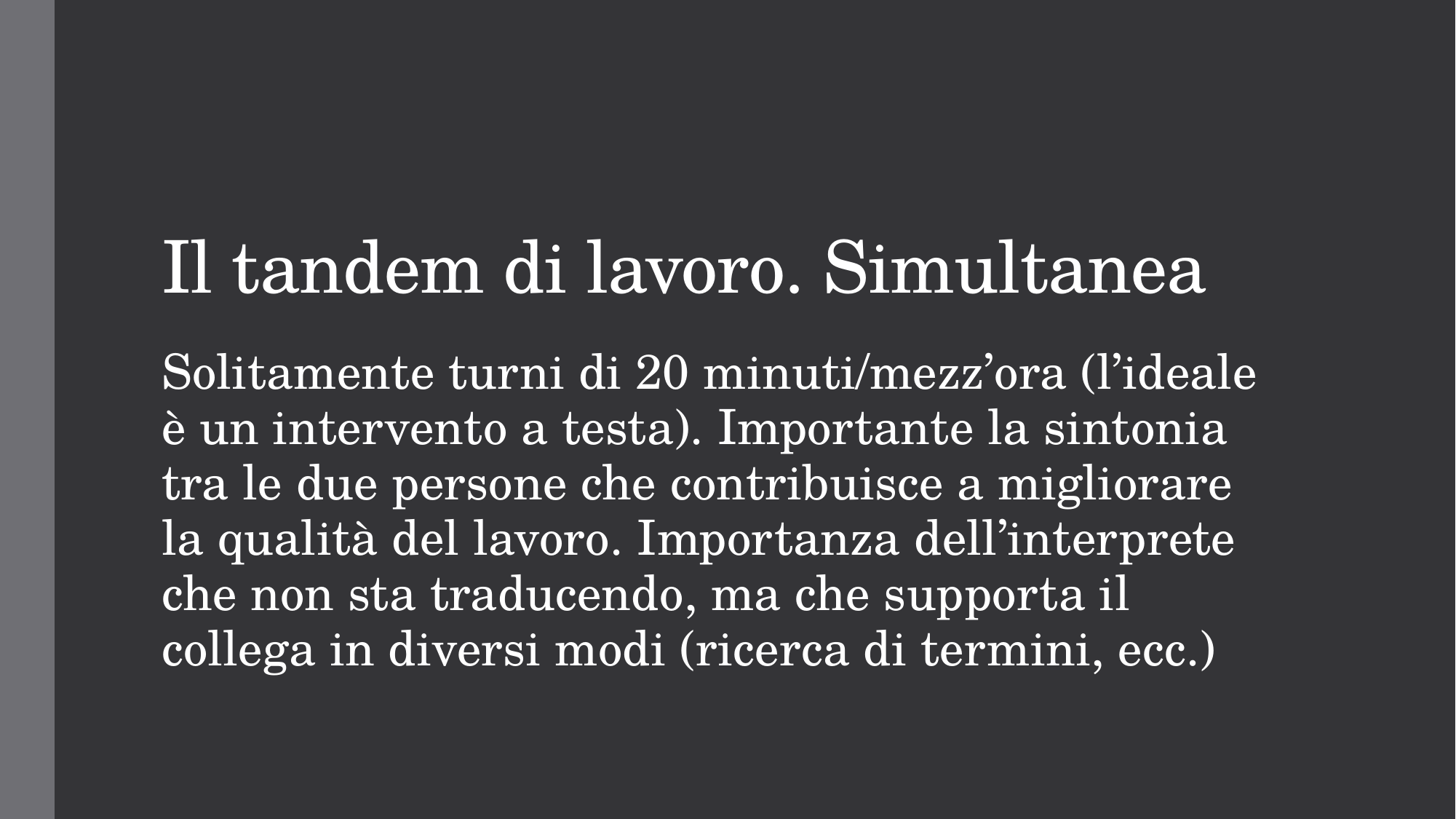

# Il tandem di lavoro. Simultanea
Solitamente turni di 20 minuti/mezz’ora (l’ideale è un intervento a testa). Importante la sintonia tra le due persone che contribuisce a migliorare la qualità del lavoro. Importanza dell’interprete che non sta traducendo, ma che supporta il collega in diversi modi (ricerca di termini, ecc.)